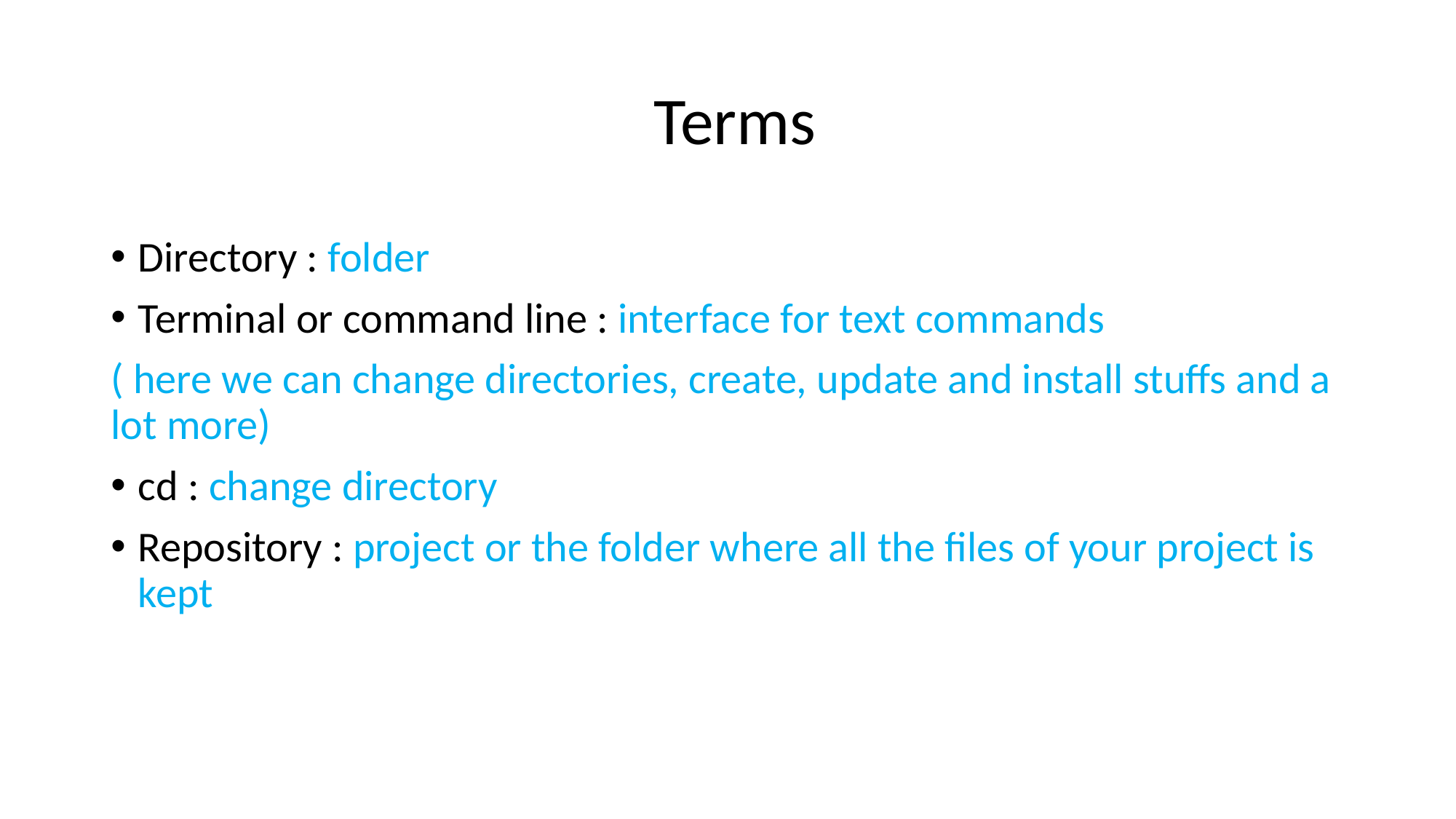

# Terms
Directory : folder
Terminal or command line : interface for text commands
( here we can change directories, create, update and install stuffs and a lot more)
cd : change directory
Repository : project or the folder where all the files of your project is kept